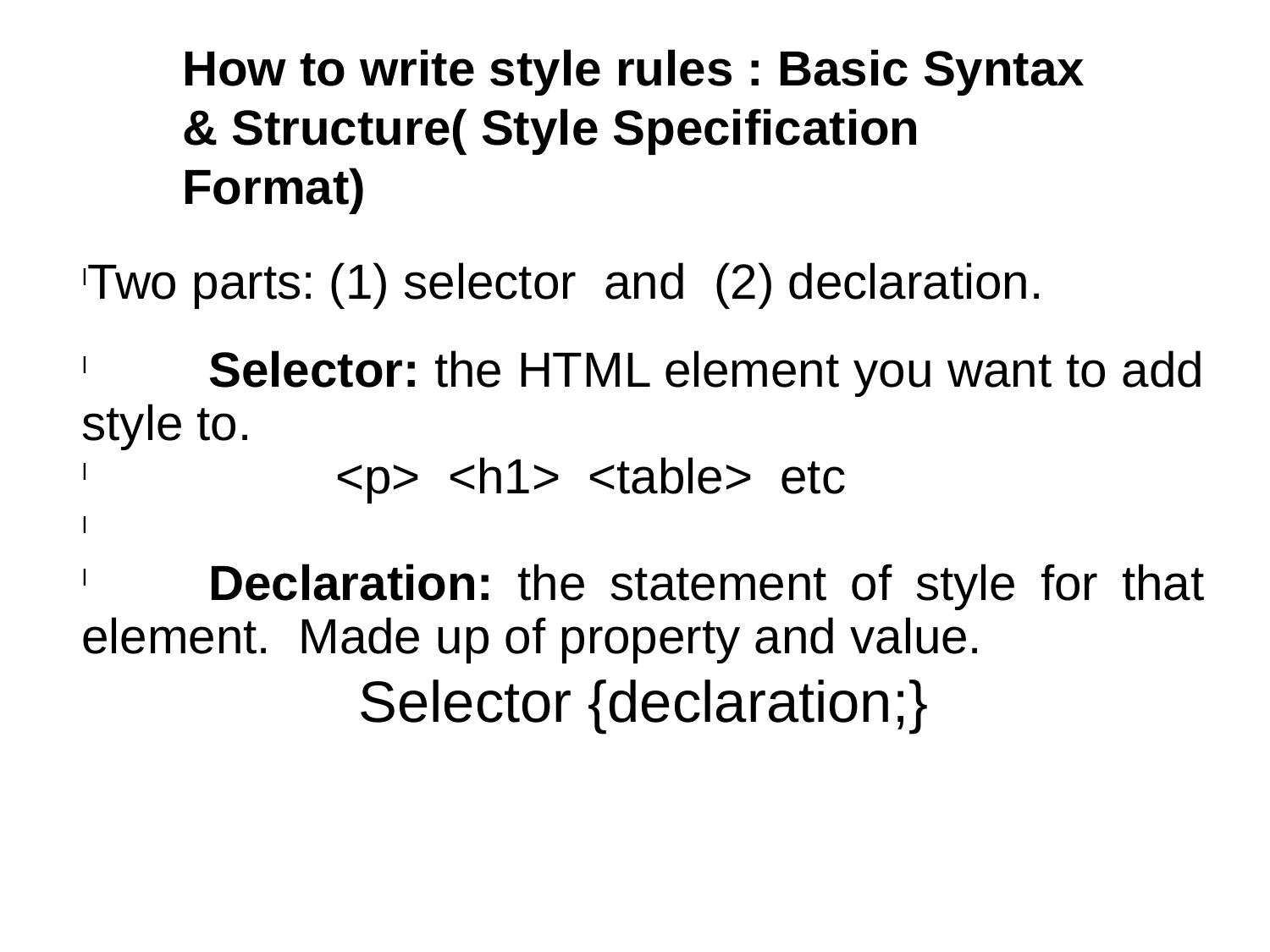

How to write style rules : Basic Syntax & Structure( Style Specification Format)

Two parts: (1) selector  and  (2) declaration.

	Selector: the HTML element you want to add style to.
		<p>  <h1>  <table>  etc

	Declaration: the statement of style for that element.  Made up of property and value.
Selector {declaration;}